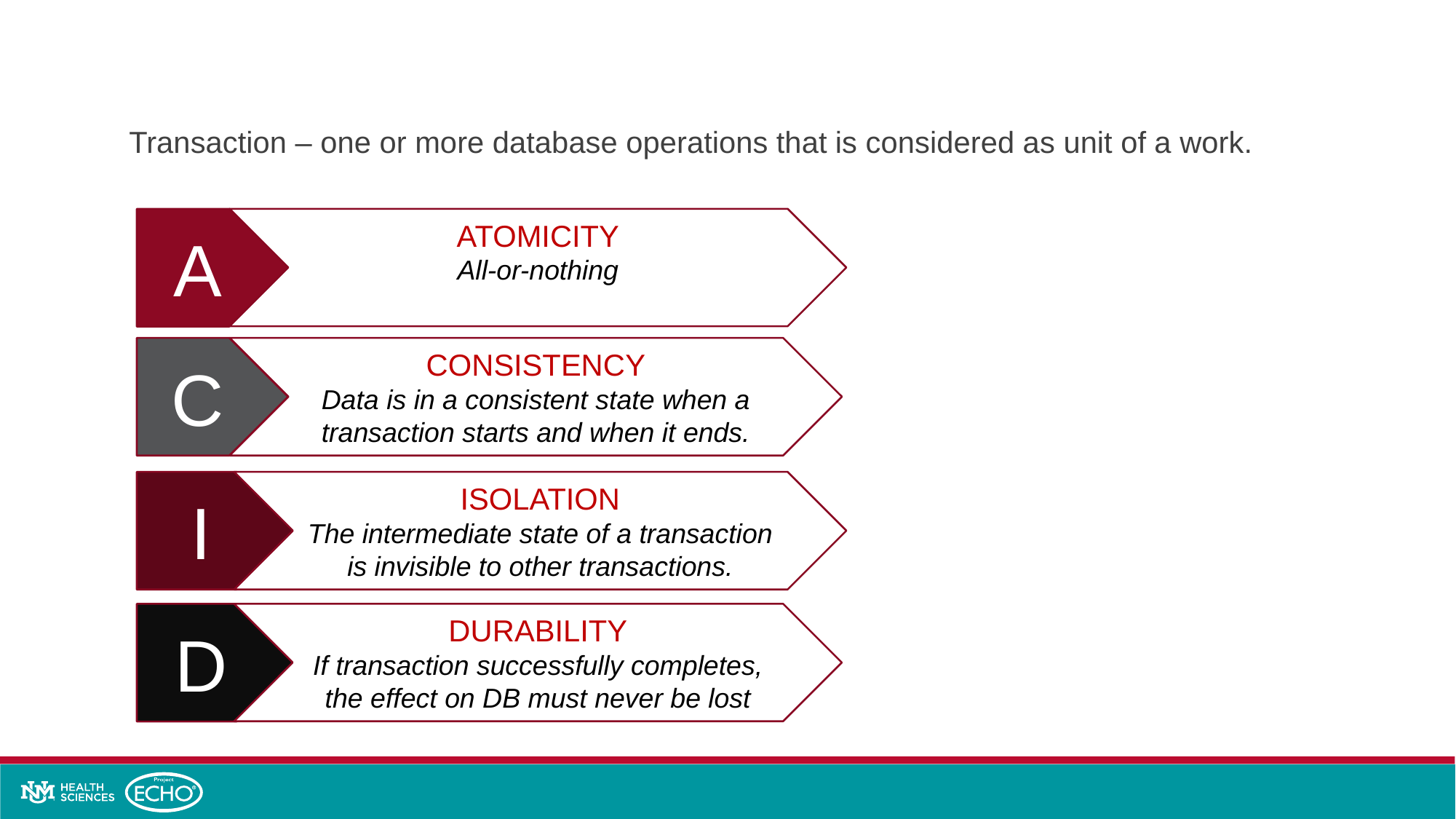

Transaction – one or more database operations that is considered as unit of a work.

ATOMICITY
All-or-nothing

A
CONSISTENCY
Data is in a consistent state when a transaction starts and when it ends.
C
ISOLATION
The intermediate state of a transaction is invisible to other transactions.
I
DURABILITY
If transaction successfully completes, the effect on DB must never be lost
D